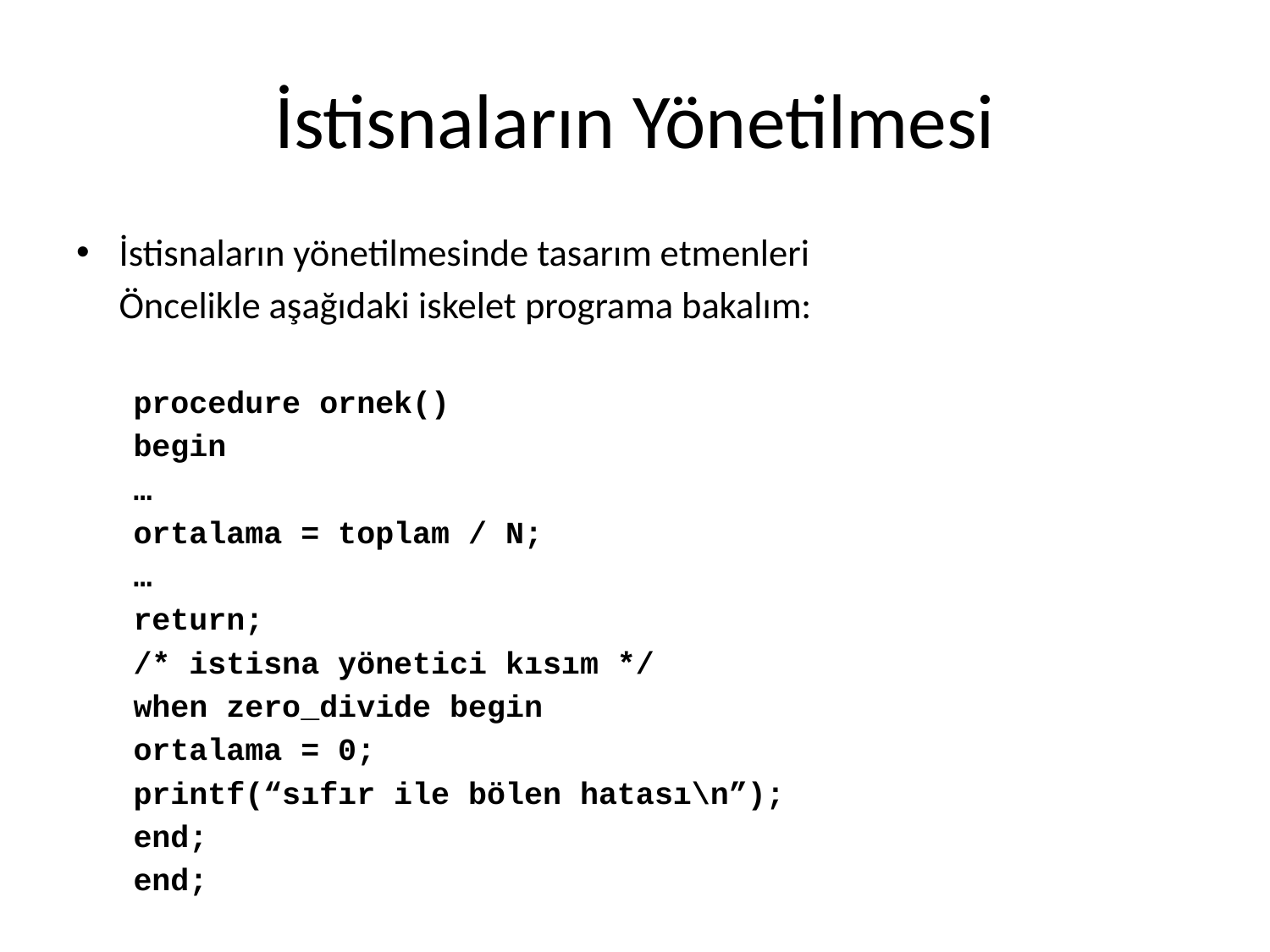

# İstisnaların Yönetilmesi
İstisnaların yönetilmesinde tasarım etmenleri
	Öncelikle aşağıdaki iskelet programa bakalım:

procedure ornek()
begin
…
ortalama = toplam / N;
…
return;
/* istisna yönetici kısım */
when zero_divide begin
ortalama = 0;
printf(“sıfır ile bölen hatası\n”);
end;
end;